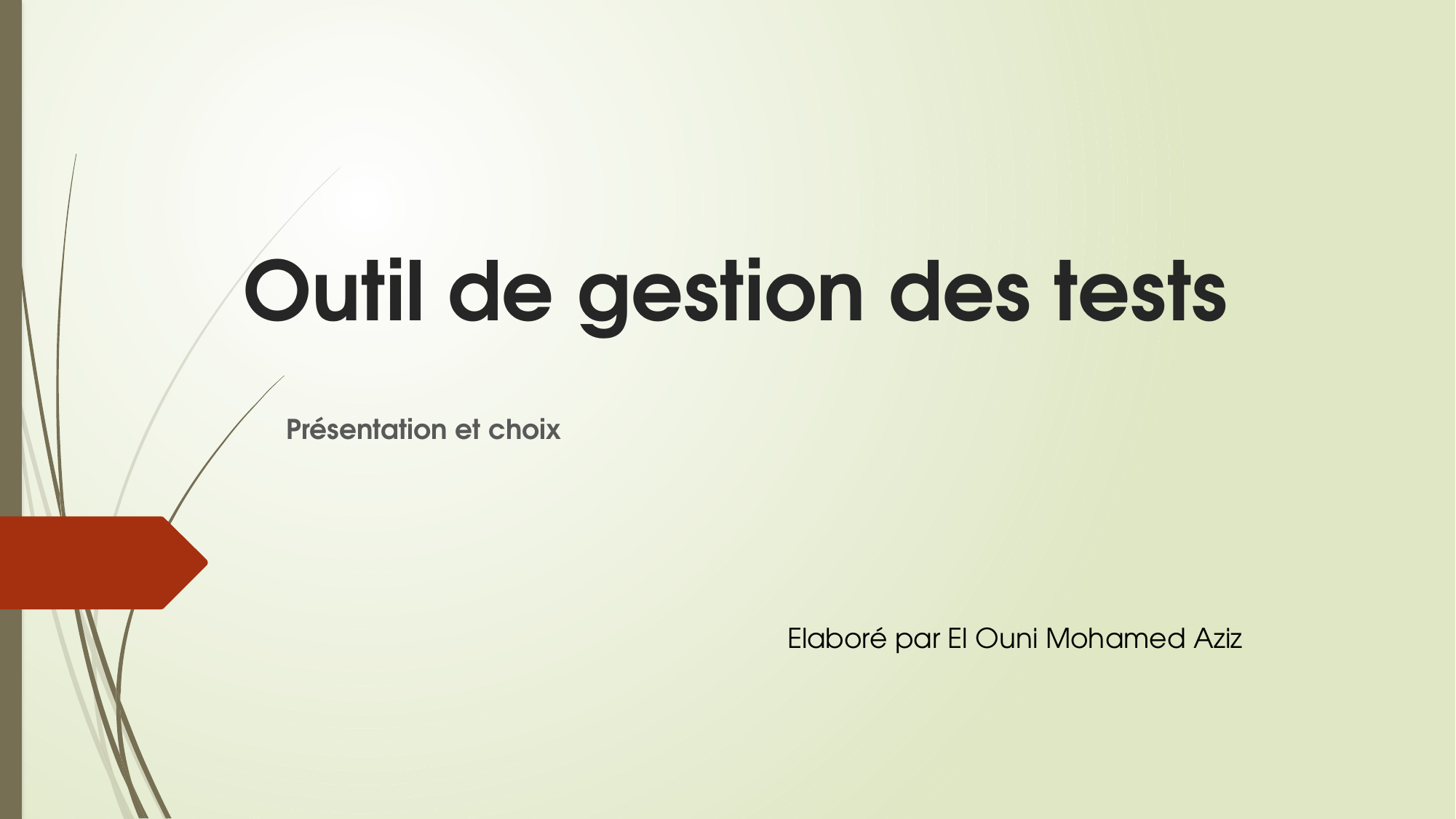

# Outil de gestion des tests
Présentation et choix
Elaboré par El Ouni Mohamed Aziz